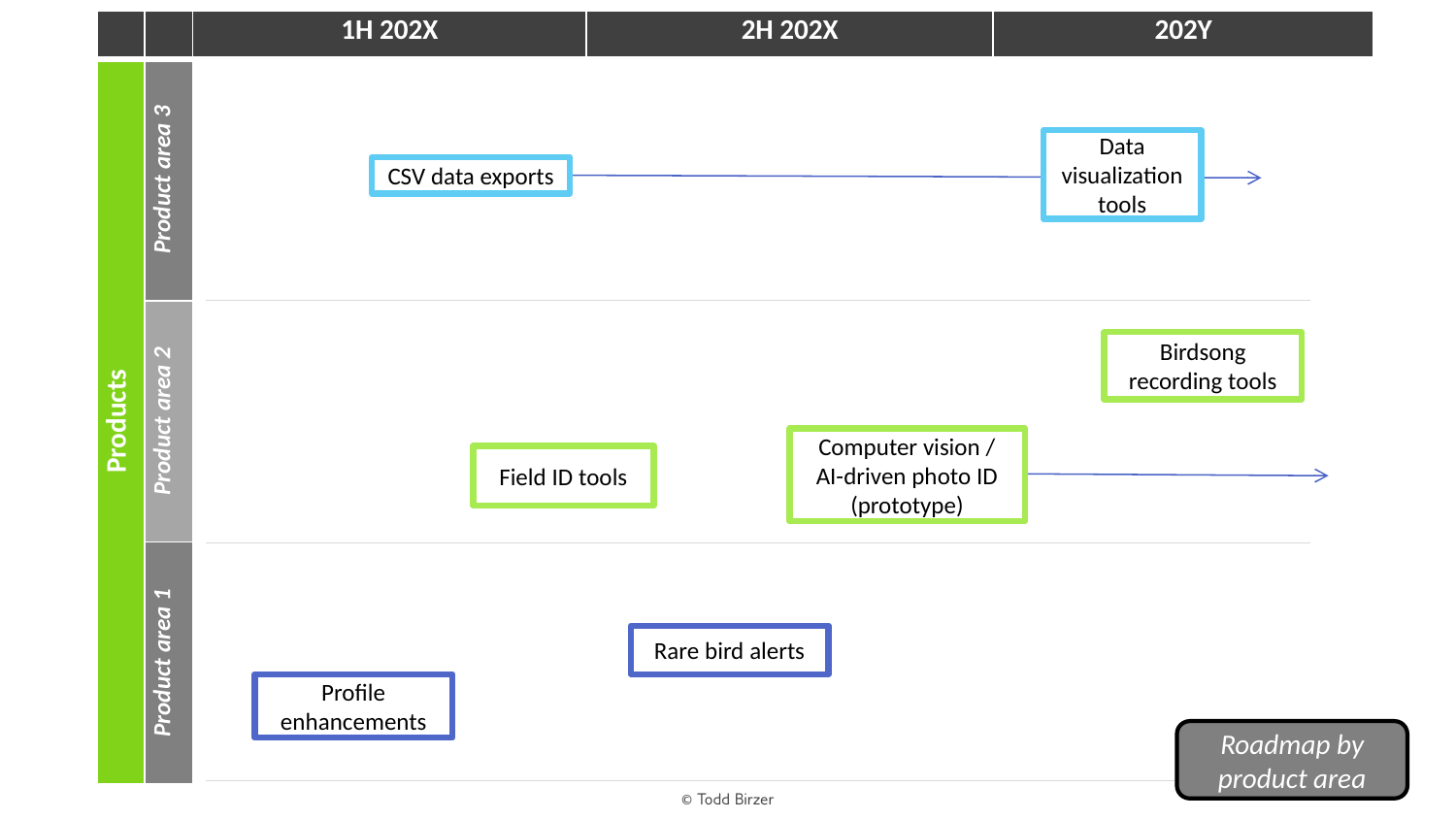

|  |  |
| --- | --- |
| Products | Product area 3 |
|  | Product area 2 |
|  | Product area 1 |
| 1H 202X | 2H 202X | 202Y |
| --- | --- | --- |
Data visualization tools
CSV data exports
Birdsong recording tools
Computer vision / AI-driven photo ID (prototype)
Field ID tools
Rare bird alerts
Profile enhancements
Roadmap by product area